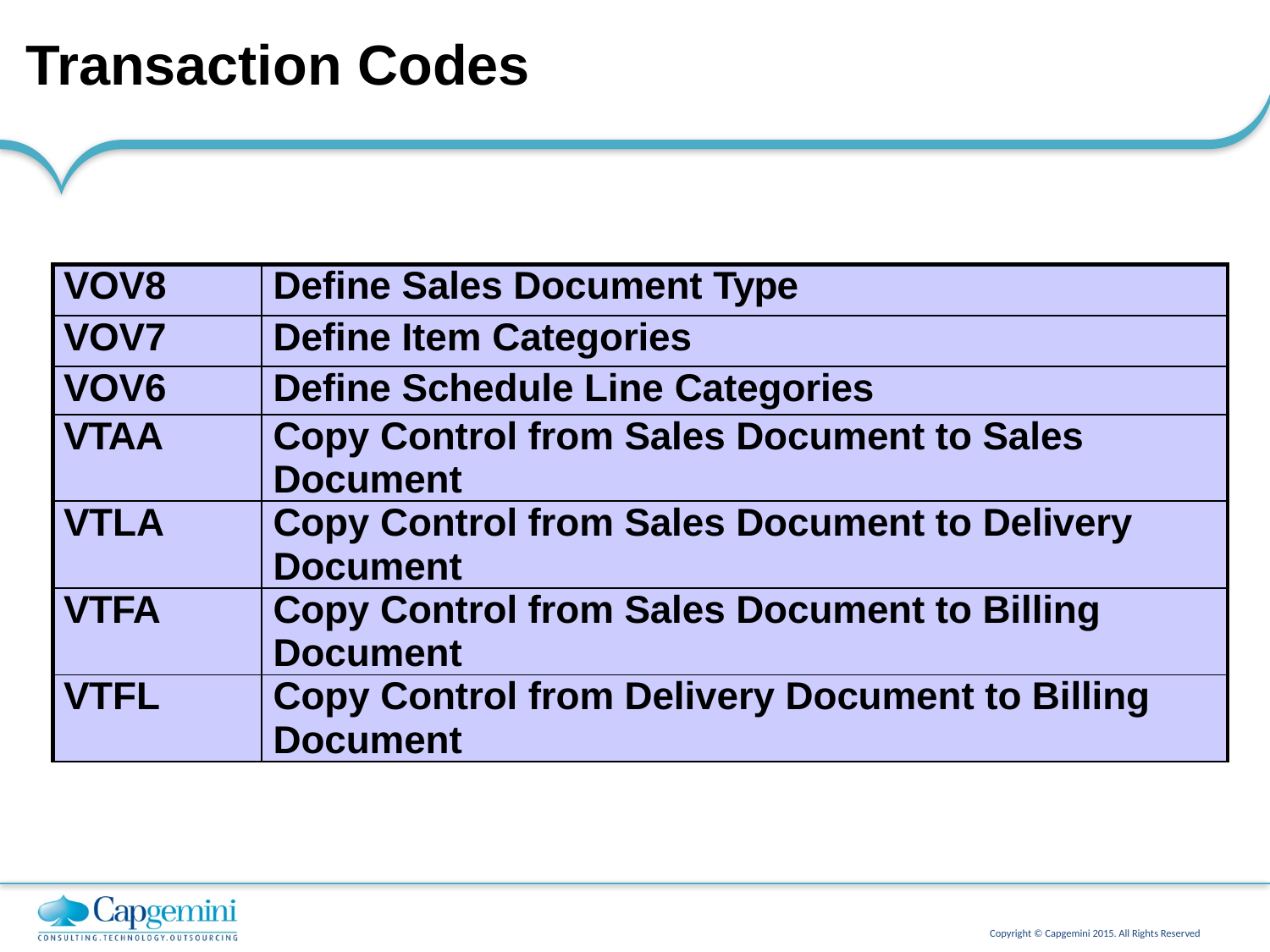

# Transaction Codes

| VOV8 | Define Sales Document Type |
| --- | --- |
| VOV7 | Define Item Categories |
| VOV6 | Define Schedule Line Categories |
| VTAA | Copy Control from Sales Document to Sales Document |
| VTLA | Copy Control from Sales Document to Delivery Document |
| VTFA | Copy Control from Sales Document to Billing Document |
| VTFL | Copy Control from Delivery Document to Billing Document |